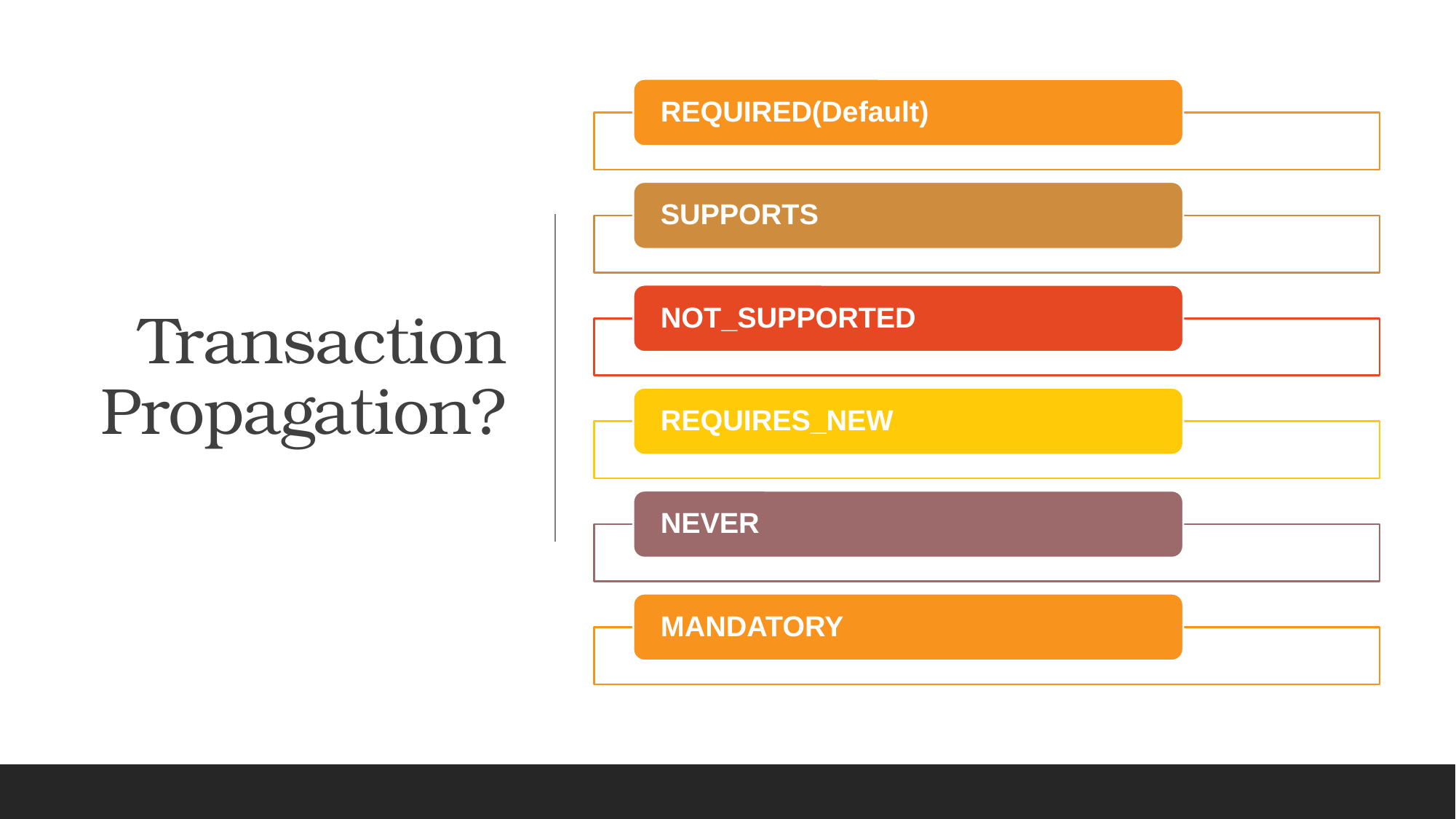

# Transaction Propagation?
REQUIRED(Default)
SUPPORTS
NOT_SUPPORTED
REQUIRES_NEW
NEVER
MANDATORY